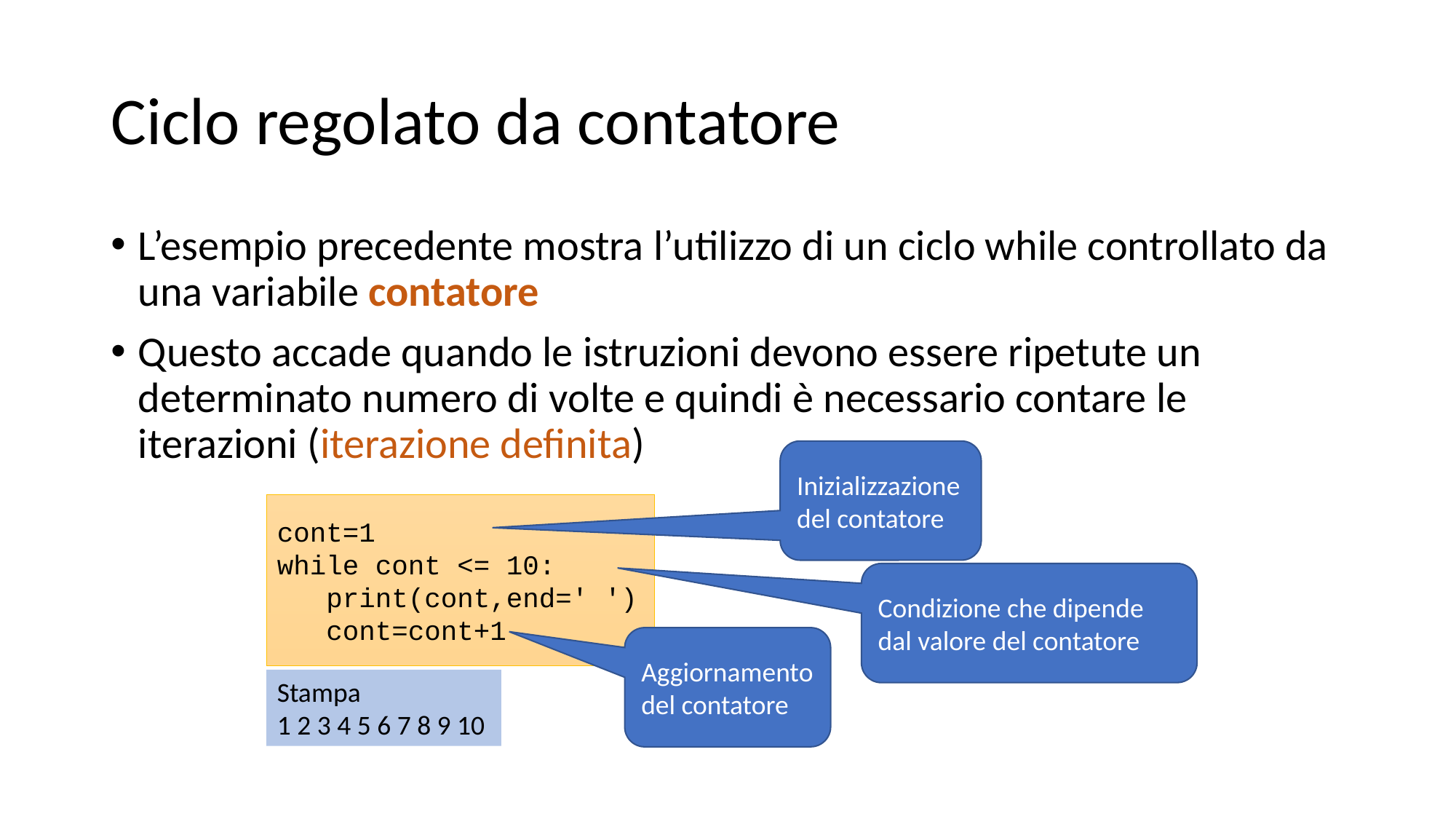

# Ciclo regolato da contatore
L’esempio precedente mostra l’utilizzo di un ciclo while controllato da una variabile contatore
Questo accade quando le istruzioni devono essere ripetute un determinato numero di volte e quindi è necessario contare le iterazioni (iterazione definita)

Inizializzazione del contatore
cont=1
while cont <= 10:
   print(cont,end=' ')
   cont=cont+1
Condizione che dipende dal valore del contatore
Aggiornamento del contatore
Stampa
1 2 3 4 5 6 7 8 9 10